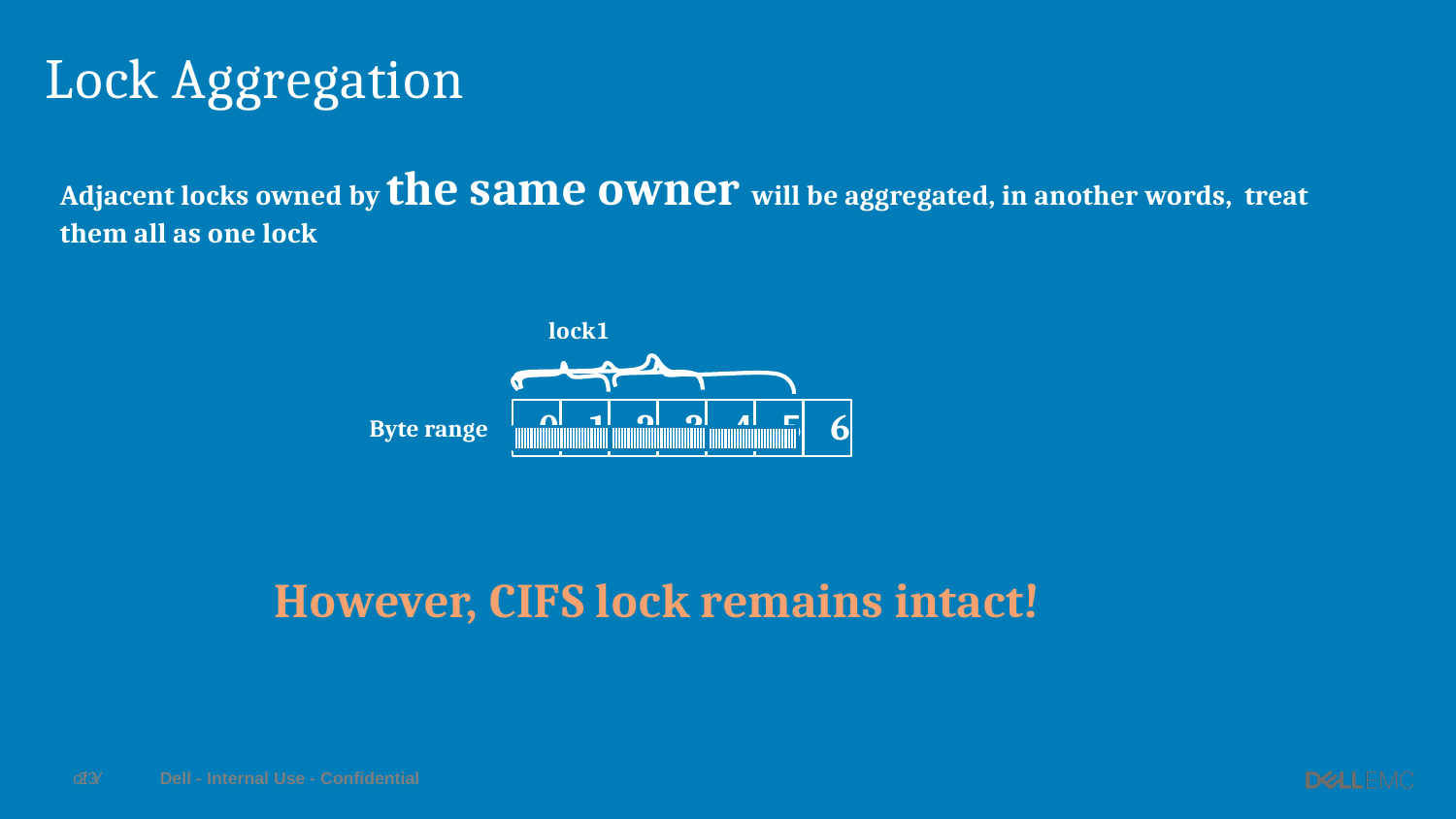

# Lock Aggregation
Adjacent locks owned by the same owner will be aggregated, in another words,  treat them all as one lock
lock1

0
1
2
3
4
5
6
Byte range

However, CIFS lock remains intact!